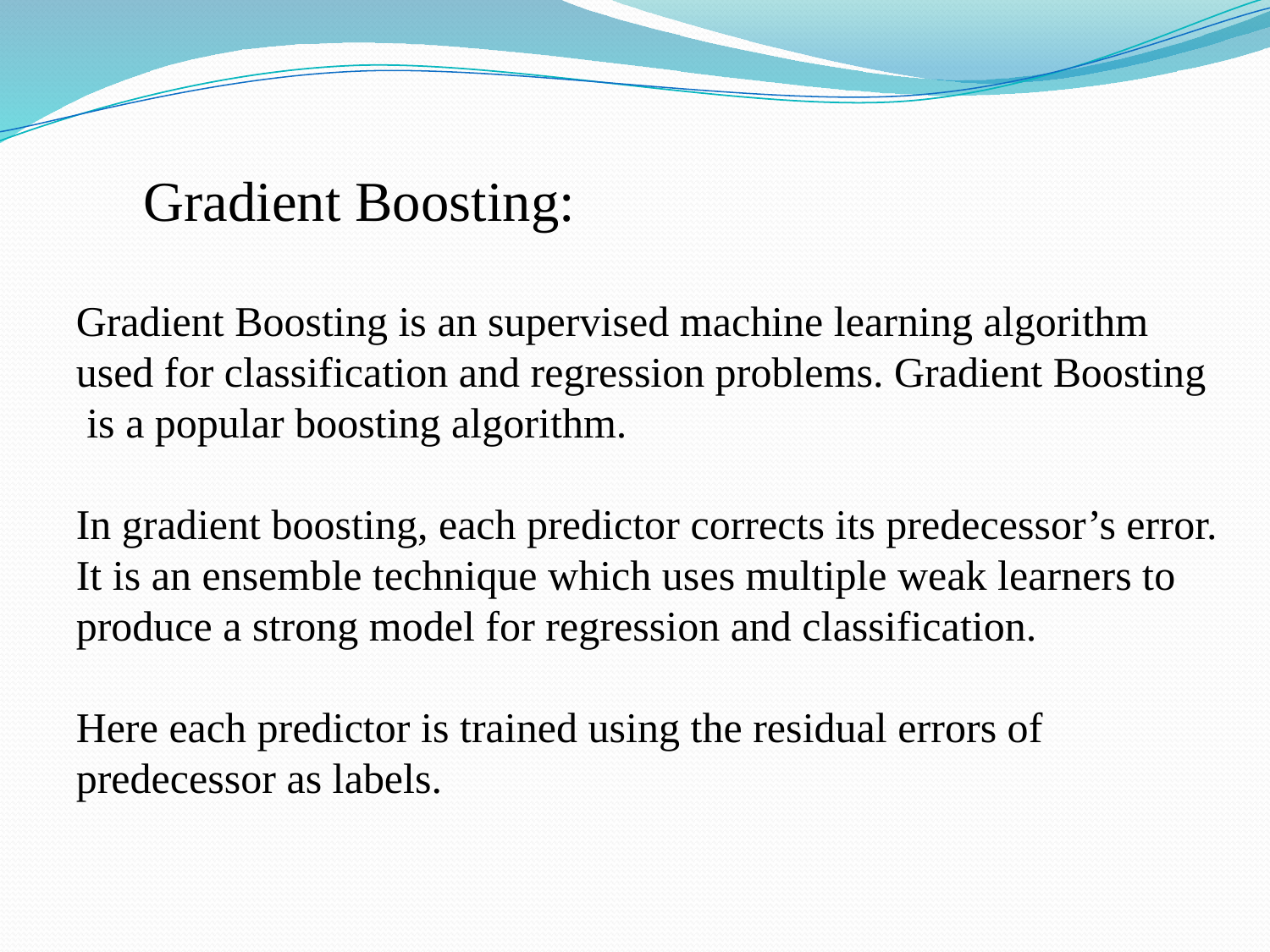

Gradient Boosting:
Gradient Boosting is an supervised machine learning algorithm
used for classification and regression problems. Gradient Boosting
 is a popular boosting algorithm.

In gradient boosting, each predictor corrects its predecessor’s error.
It is an ensemble technique which uses multiple weak learners to
produce a strong model for regression and classification.

Here each predictor is trained using the residual errors of
predecessor as labels.